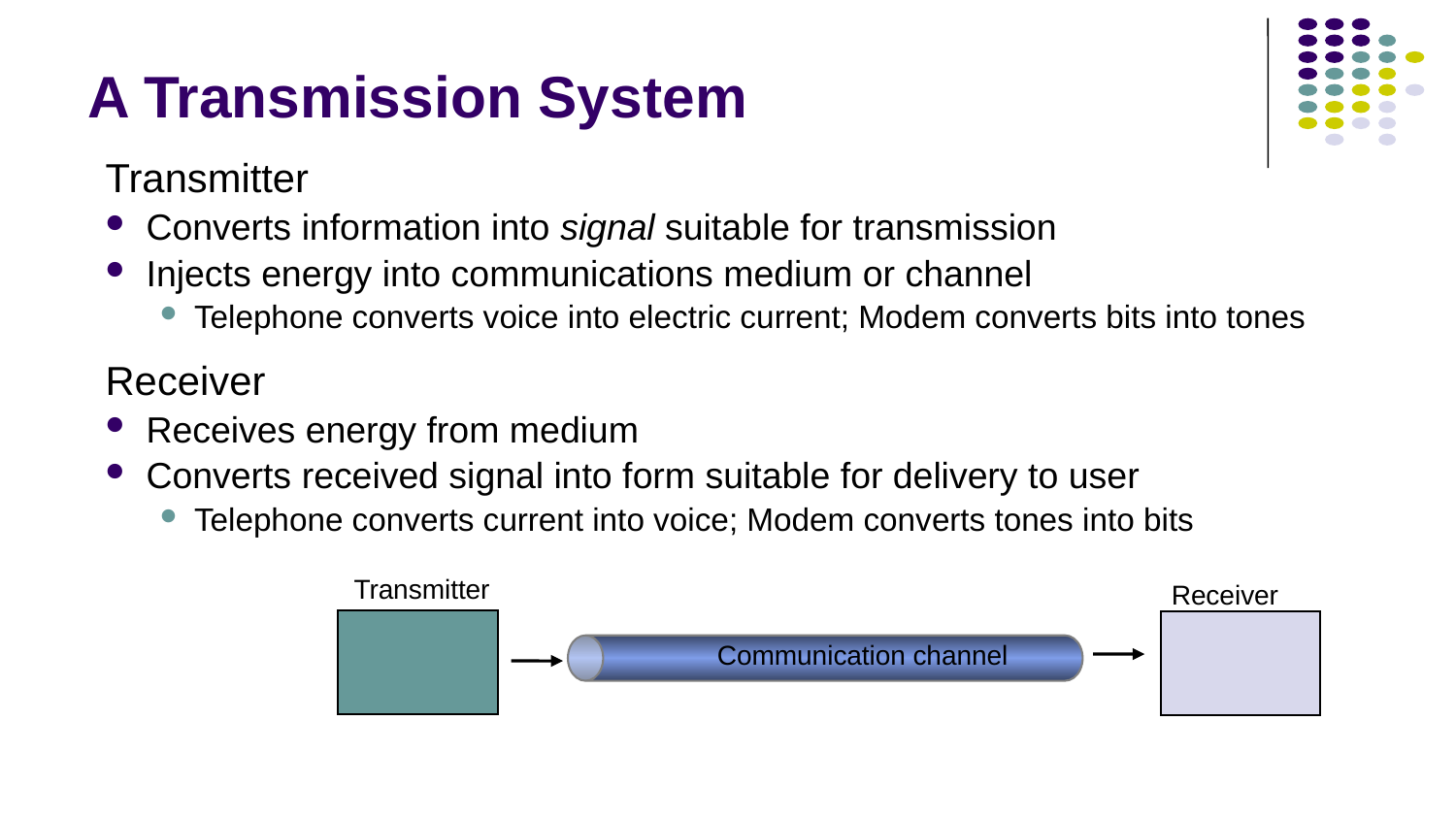

# A Transmission System
Transmitter
Converts information into signal suitable for transmission
Injects energy into communications medium or channel
Telephone converts voice into electric current; Modem converts bits into tones
Receiver
Receives energy from medium
Converts received signal into form suitable for delivery to user
Telephone converts current into voice; Modem converts tones into bits

Transmitter
Receiver

Communication channel